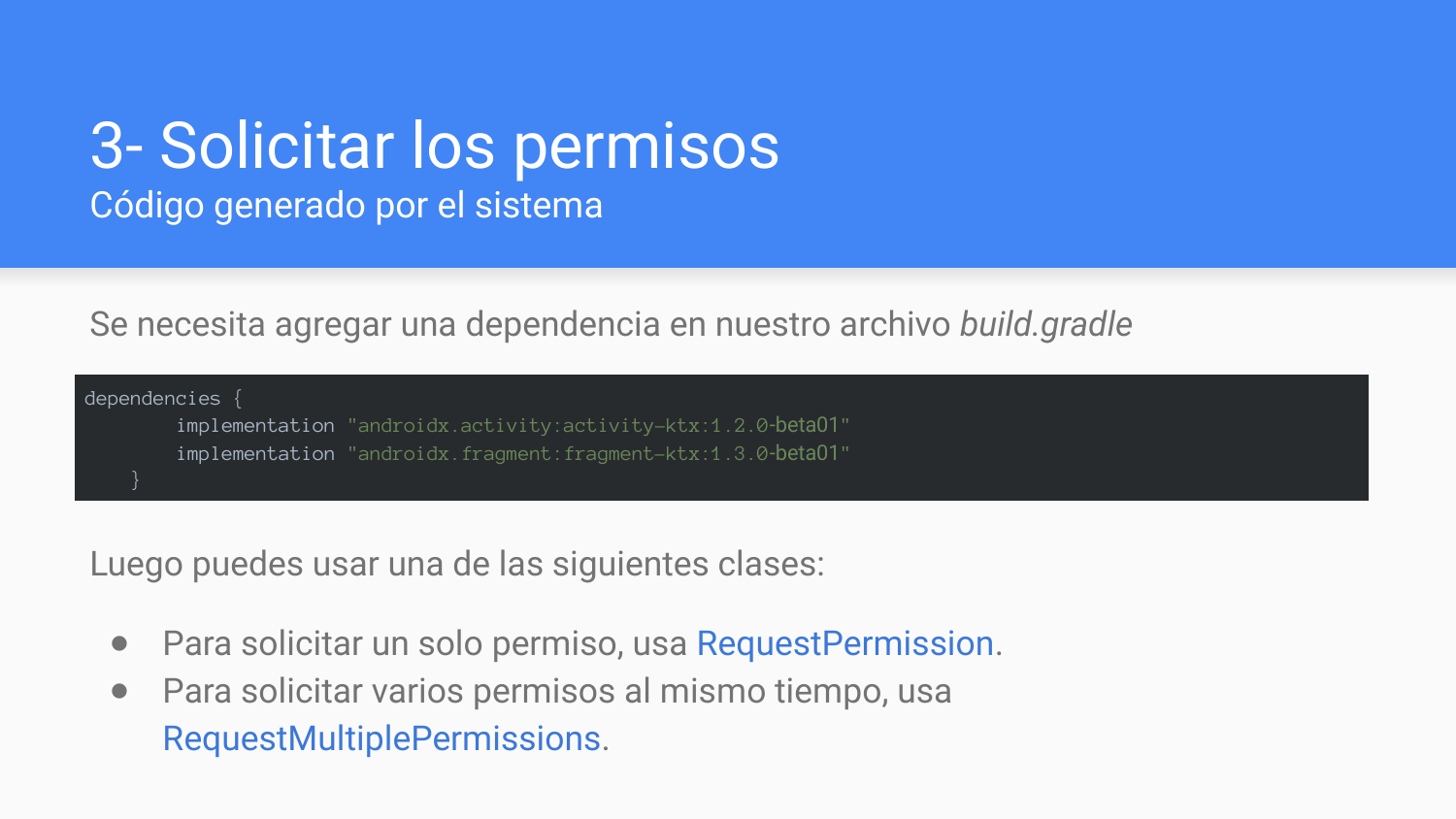

# 3- Solicitar los permisos Código generado por el sistema
Se necesita agregar una dependencia en nuestro archivo build.gradle

Luego puedes usar una de las siguientes clases:
Para solicitar un solo permiso, usa RequestPermission.
Para solicitar varios permisos al mismo tiempo, usa RequestMultiplePermissions.

| dependencies { implementation "androidx.activity:activity-ktx:1.2.0-beta01" implementation "androidx.fragment:fragment-ktx:1.3.0-beta01" } |
| --- |